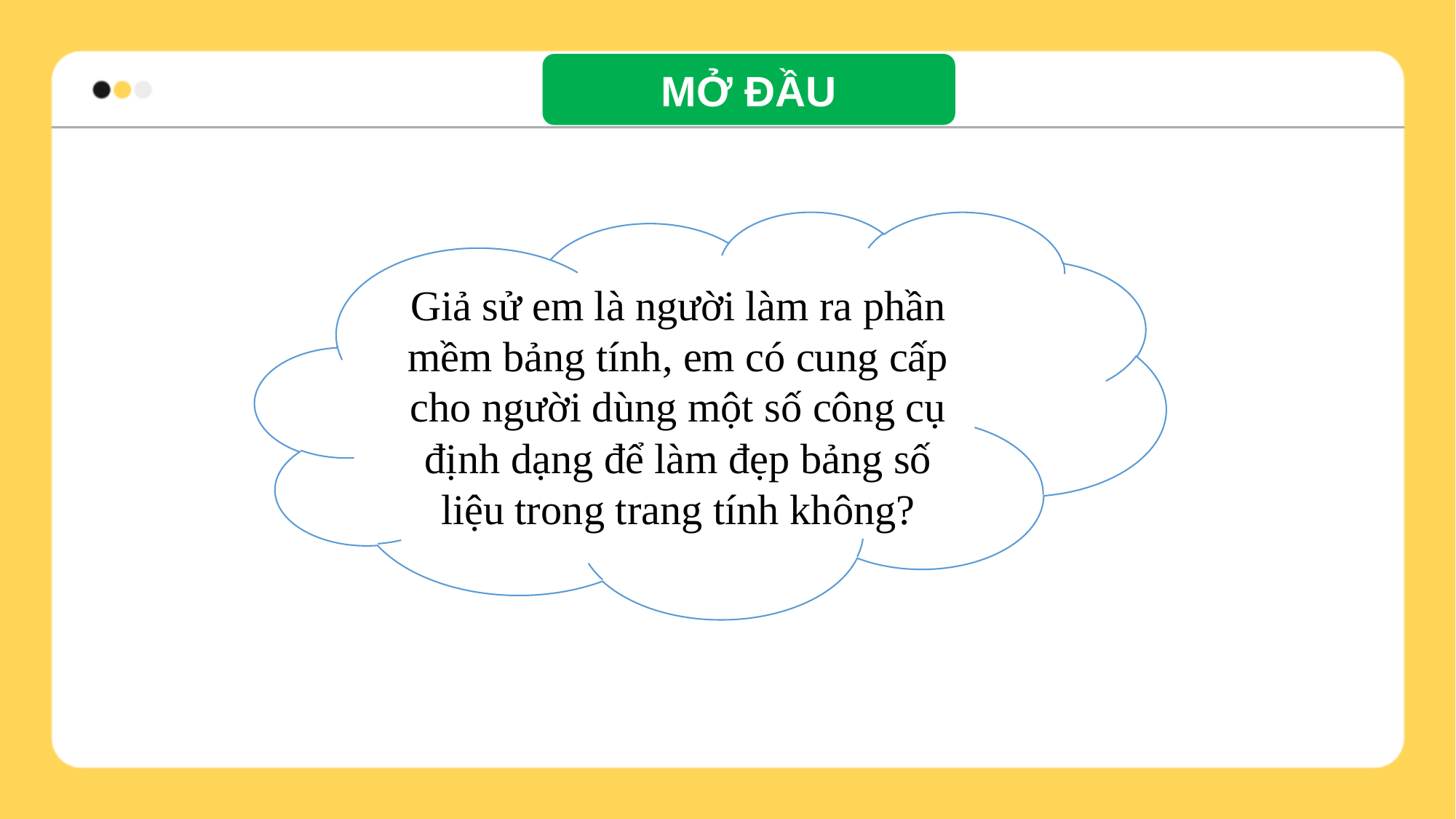

MỞ ĐẦU
Giả sử em là người làm ra phần mềm bảng tính, em có cung cấp cho người dùng một số công cụ định dạng để làm đẹp bảng số liệu trong trang tính không?